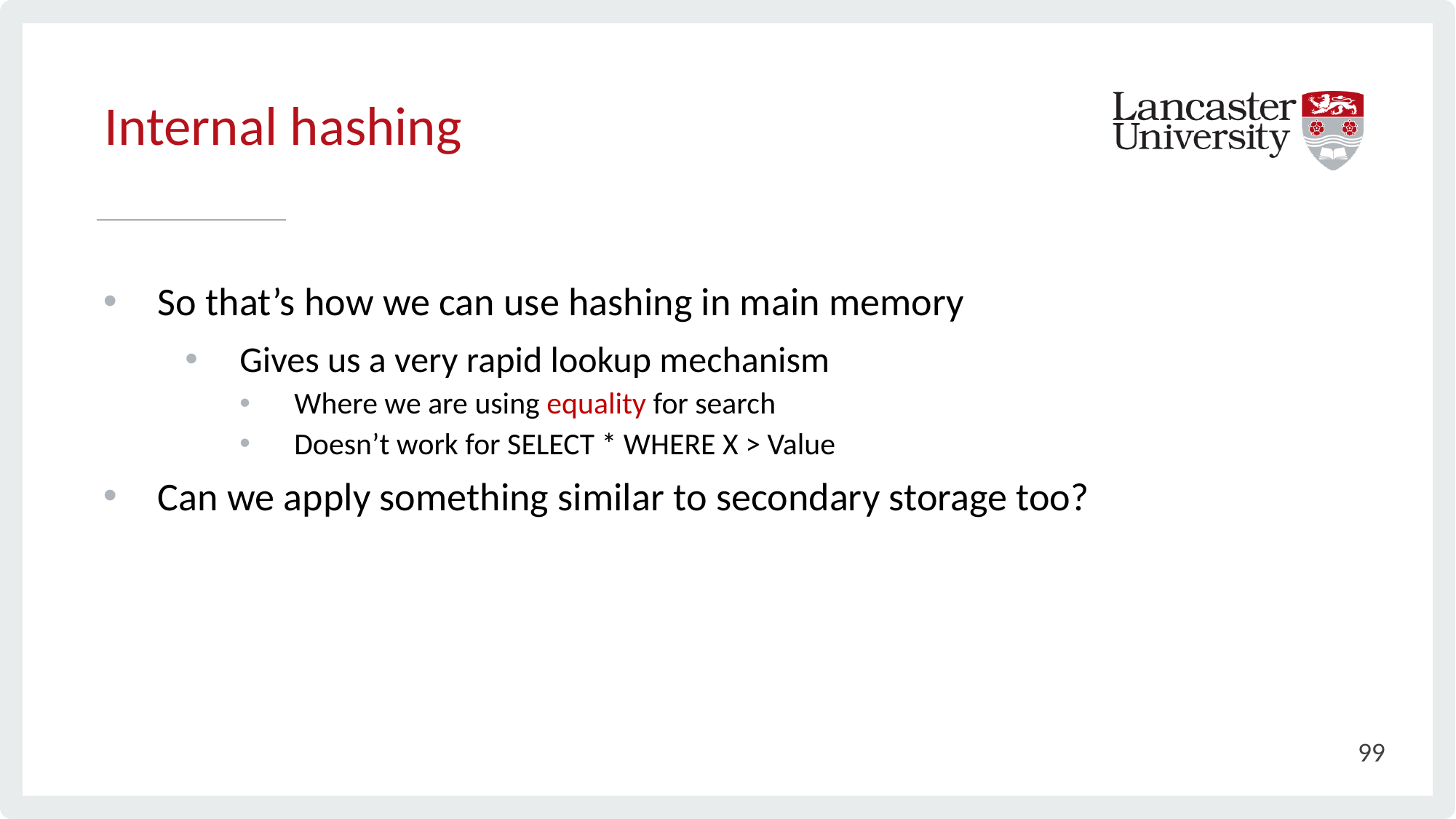

# Internal hashing
So that’s how we can use hashing in main memory
Gives us a very rapid lookup mechanism
Where we are using equality for search
Doesn’t work for SELECT * WHERE X > Value
Can we apply something similar to secondary storage too?

99